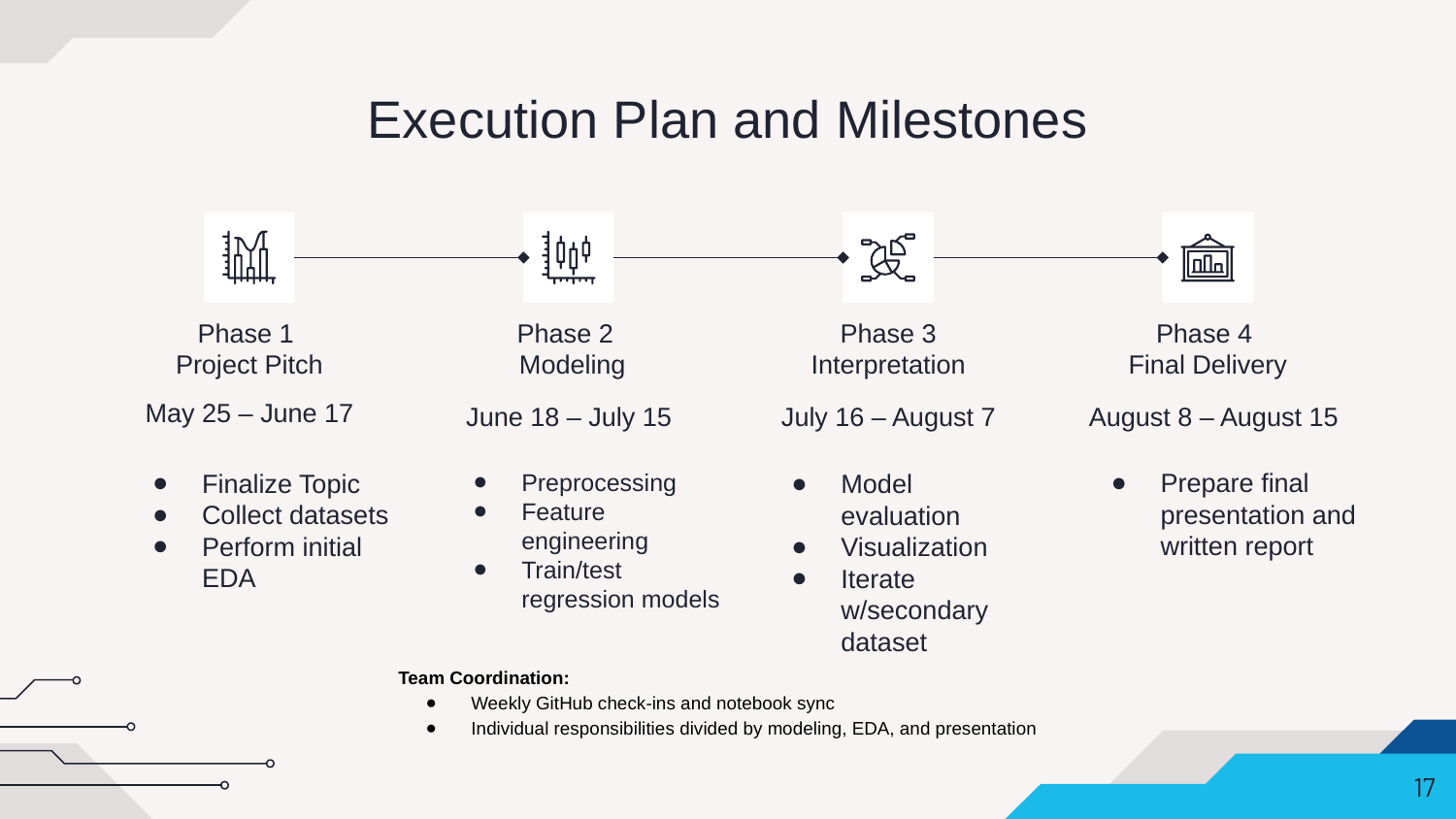

# Execution Plan and Milestones

Phase 1
Project Pitch
Phase 2
 Modeling
Phase 3
Interpretation
Phase 4
Final Delivery
May 25 – June 17
June 18 – July 15
July 16 – August 7
August 8 – August 15
Finalize Topic
Collect datasets
Perform initial EDA
Preprocessing
Feature engineering
Train/test regression models
Model evaluation
Visualization
Iterate w/secondary dataset
Prepare final presentation and written report
Team Coordination:
Weekly GitHub check-ins and notebook sync
Individual responsibilities divided by modeling, EDA, and presentation
17